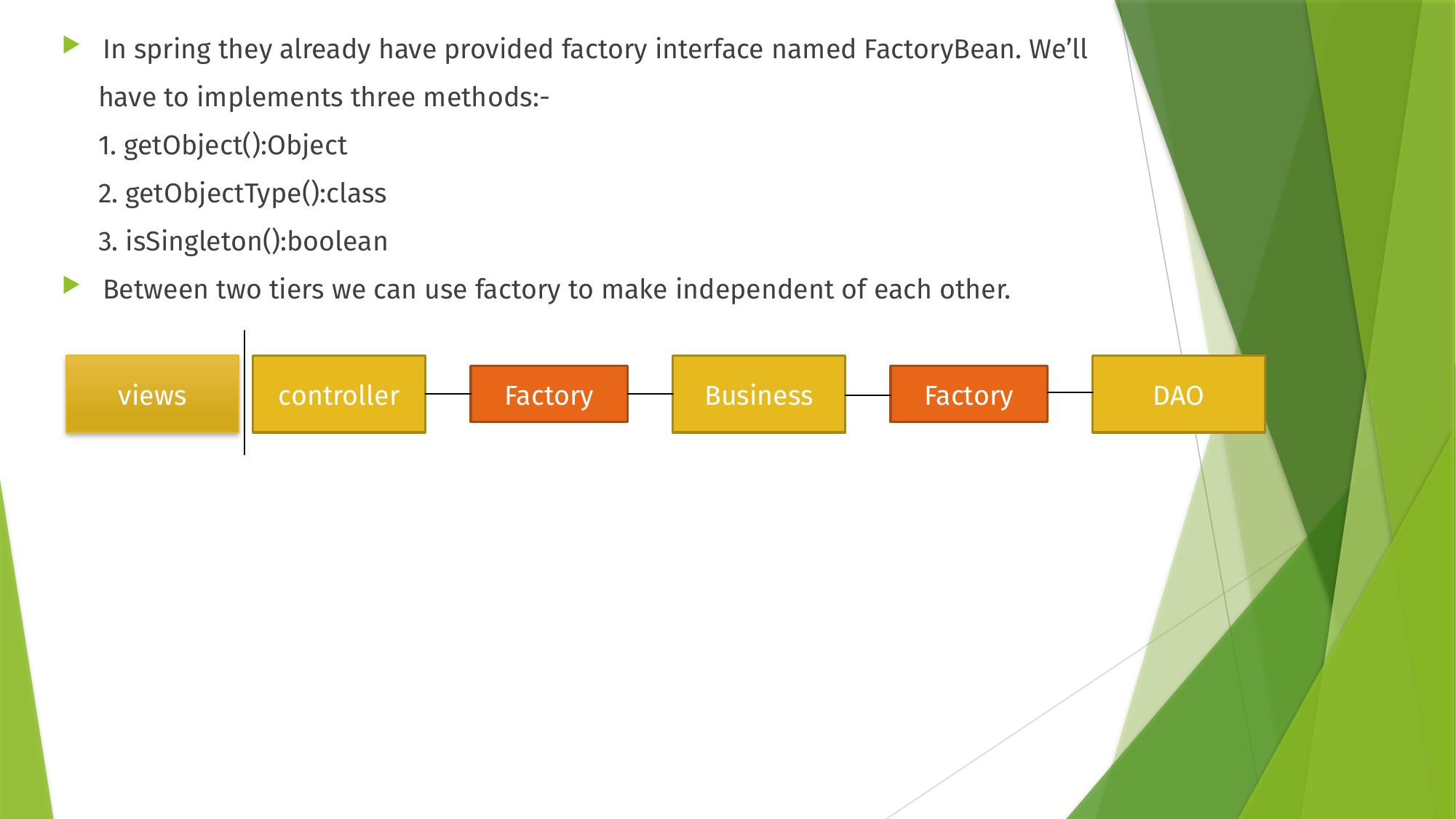

In spring they already have provided factory interface named FactoryBean. We’ll
     have to implements three methods:-
     1. getObject():Object
     2. getObjectType():class
     3. isSingleton():boolean
Between two tiers we can use factory to make independent of each other.

DAO
Business
controller
views
Factory
Factory